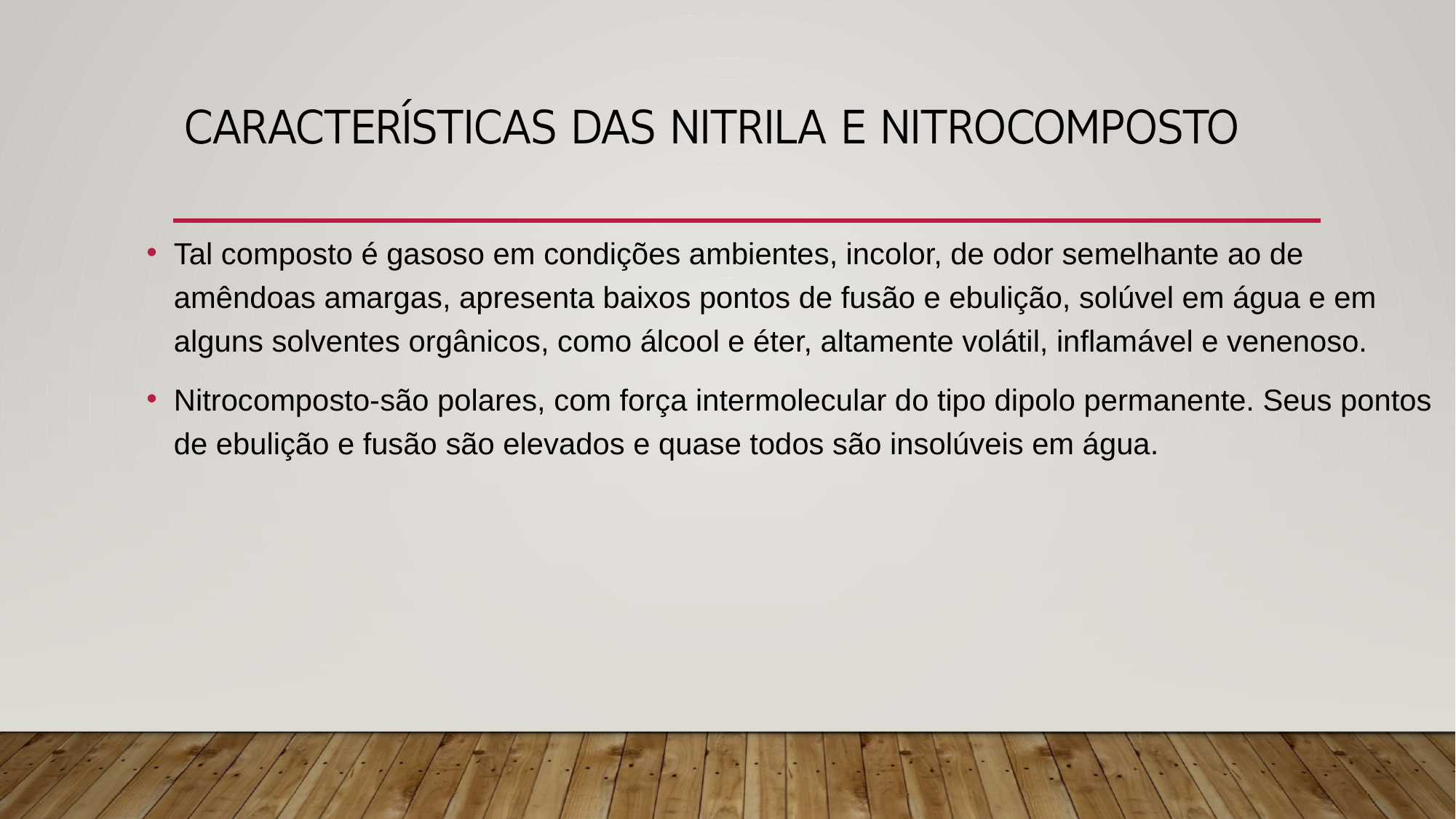

# Características das Nitrila e nitrocomposto
Tal composto é gasoso em condições ambientes, incolor, de odor semelhante ao de amêndoas amargas, apresenta baixos pontos de fusão e ebulição, solúvel em água e em alguns solventes orgânicos, como álcool e éter, altamente volátil, inflamável e venenoso.
Nitrocomposto-são polares, com força intermolecular do tipo dipolo permanente. Seus pontos de ebulição e fusão são elevados e quase todos são insolúveis em água.